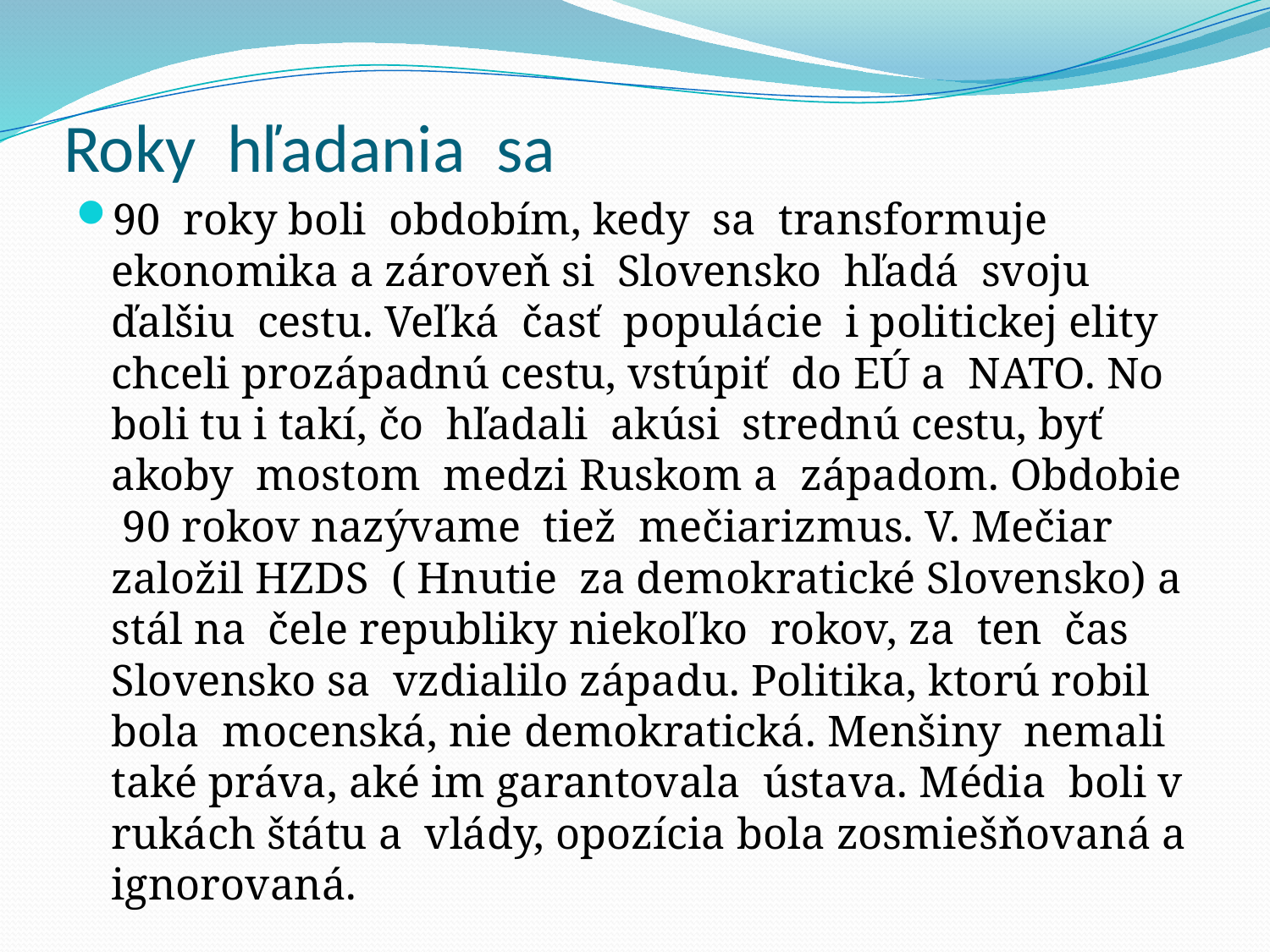

# Roky  hľadania  sa
90  roky boli  obdobím, kedy  sa  transformuje  ekonomika a zároveň si  Slovensko  hľadá  svoju ďalšiu  cestu. Veľká  časť  populácie  i politickej elity chceli prozápadnú cestu, vstúpiť  do EÚ a  NATO. No  boli tu i takí, čo  hľadali  akúsi  strednú cestu, byť akoby  mostom  medzi Ruskom a  západom. Obdobie  90 rokov nazývame  tiež  mečiarizmus. V. Mečiar založil HZDS  ( Hnutie  za demokratické Slovensko) a stál na  čele republiky niekoľko  rokov, za  ten  čas  Slovensko sa  vzdialilo západu. Politika, ktorú robil bola  mocenská, nie demokratická. Menšiny  nemali  také práva, aké im garantovala  ústava. Média  boli v rukách štátu a  vlády, opozícia bola zosmiešňovaná a ignorovaná.